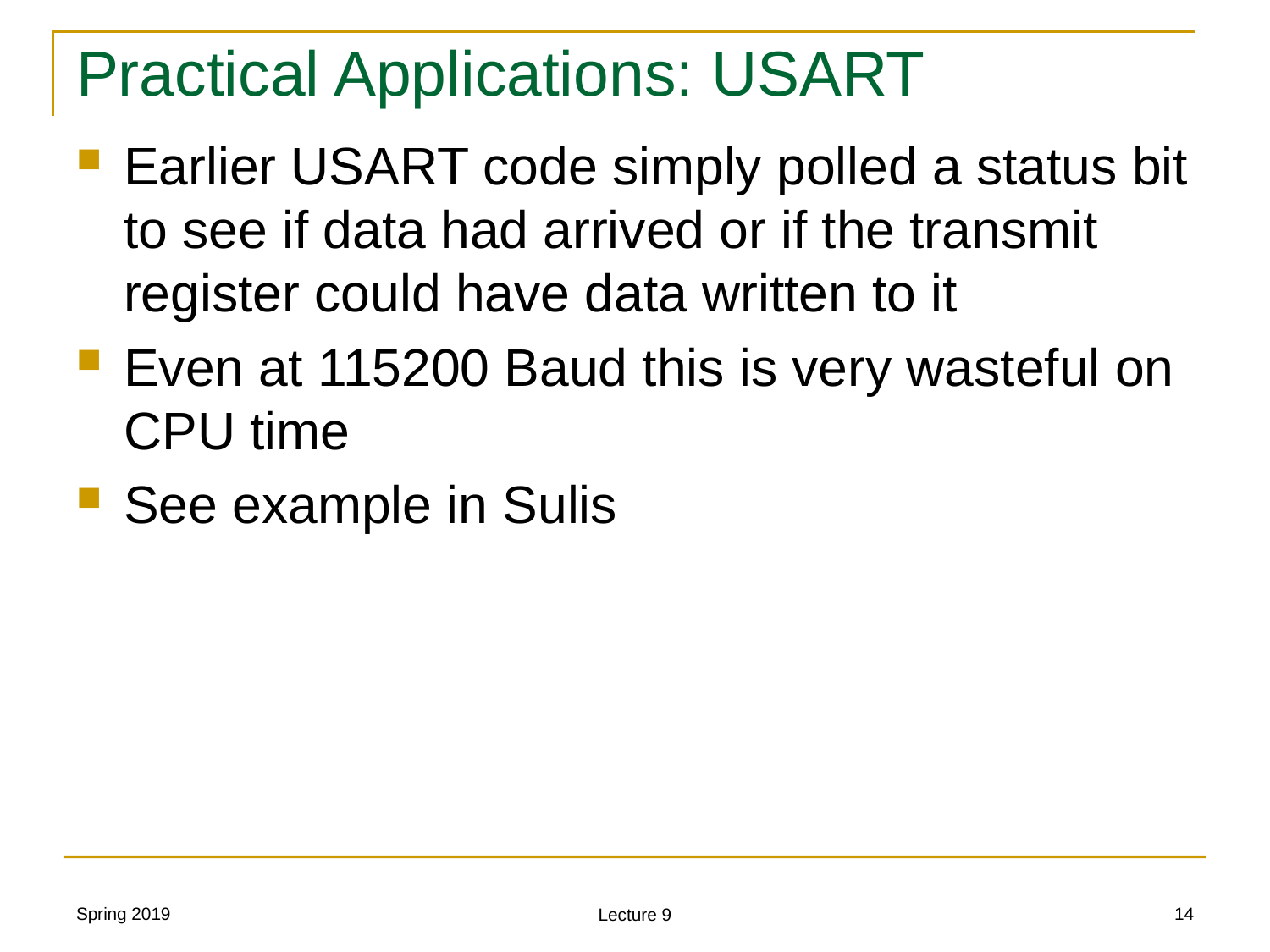

# Practical Applications: USART
Earlier USART code simply polled a status bit to see if data had arrived or if the transmit register could have data written to it
Even at 115200 Baud this is very wasteful on CPU time
See example in Sulis

Spring 2019
14
Lecture 9